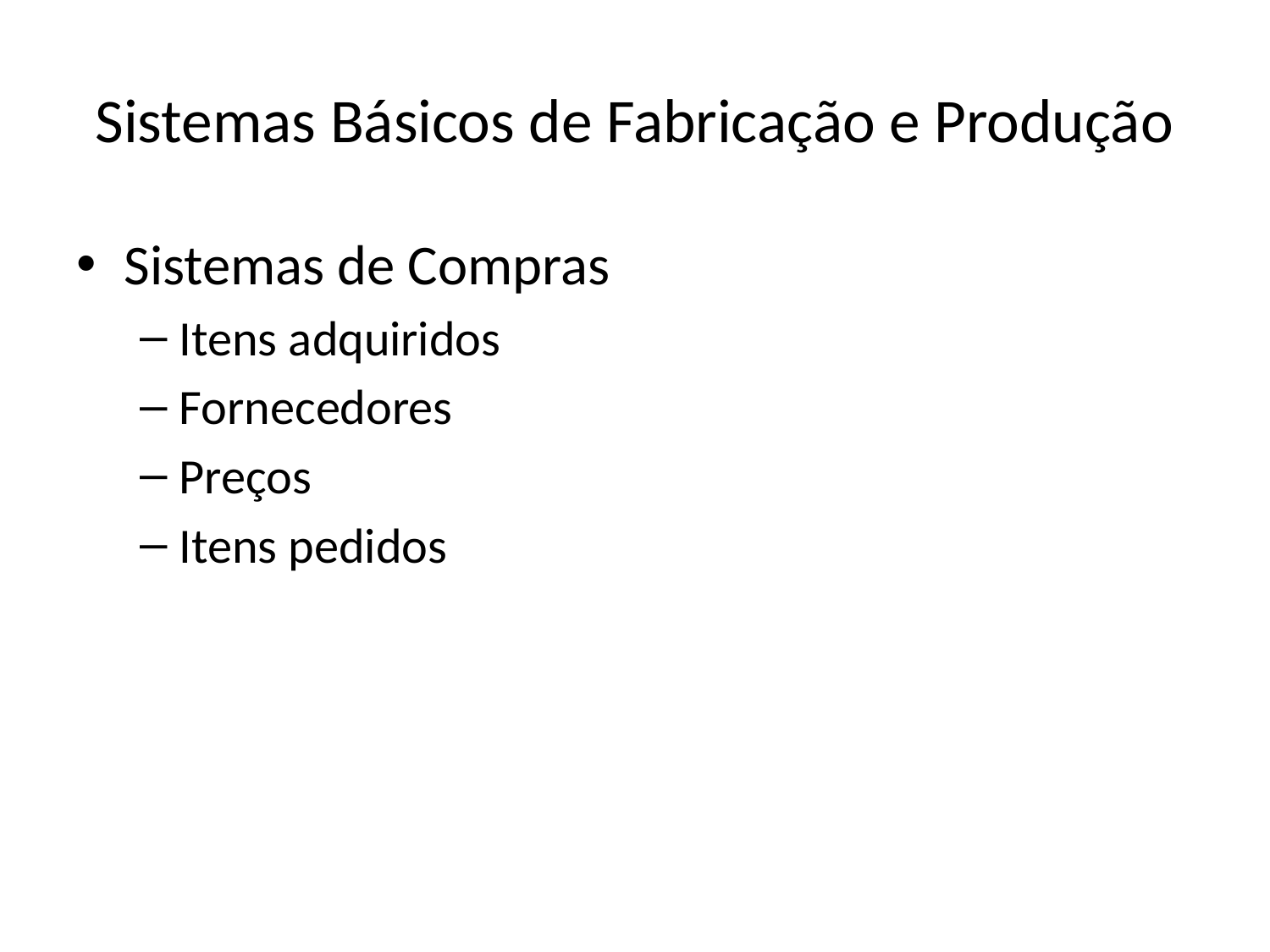

# Sistemas Básicos de Fabricação e Produção
Sistemas de Compras
Itens adquiridos
Fornecedores
Preços
Itens pedidos